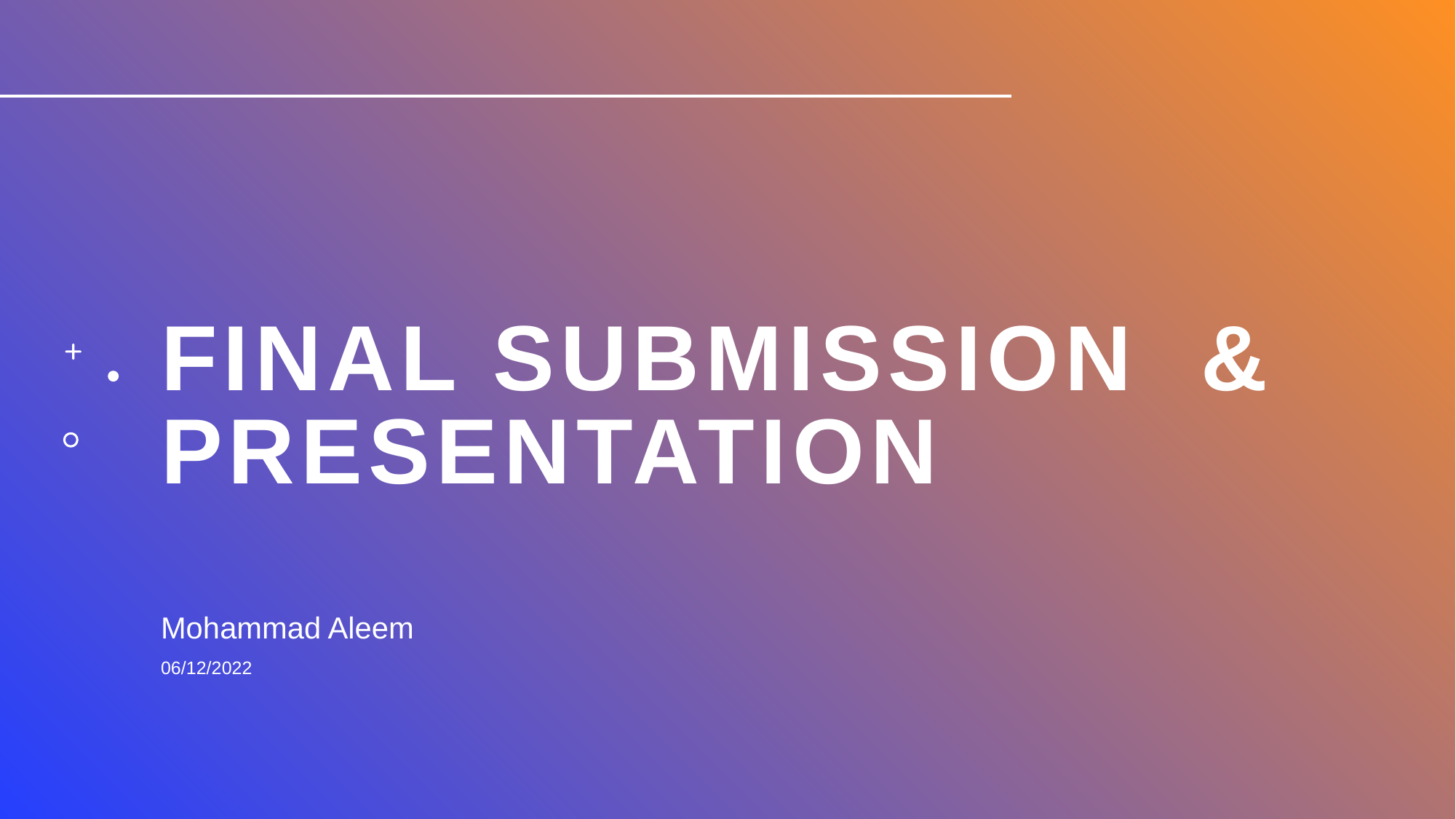

# FINAL SUBMISSION  & Presentation

Mohammad Aleem
06/12/2022